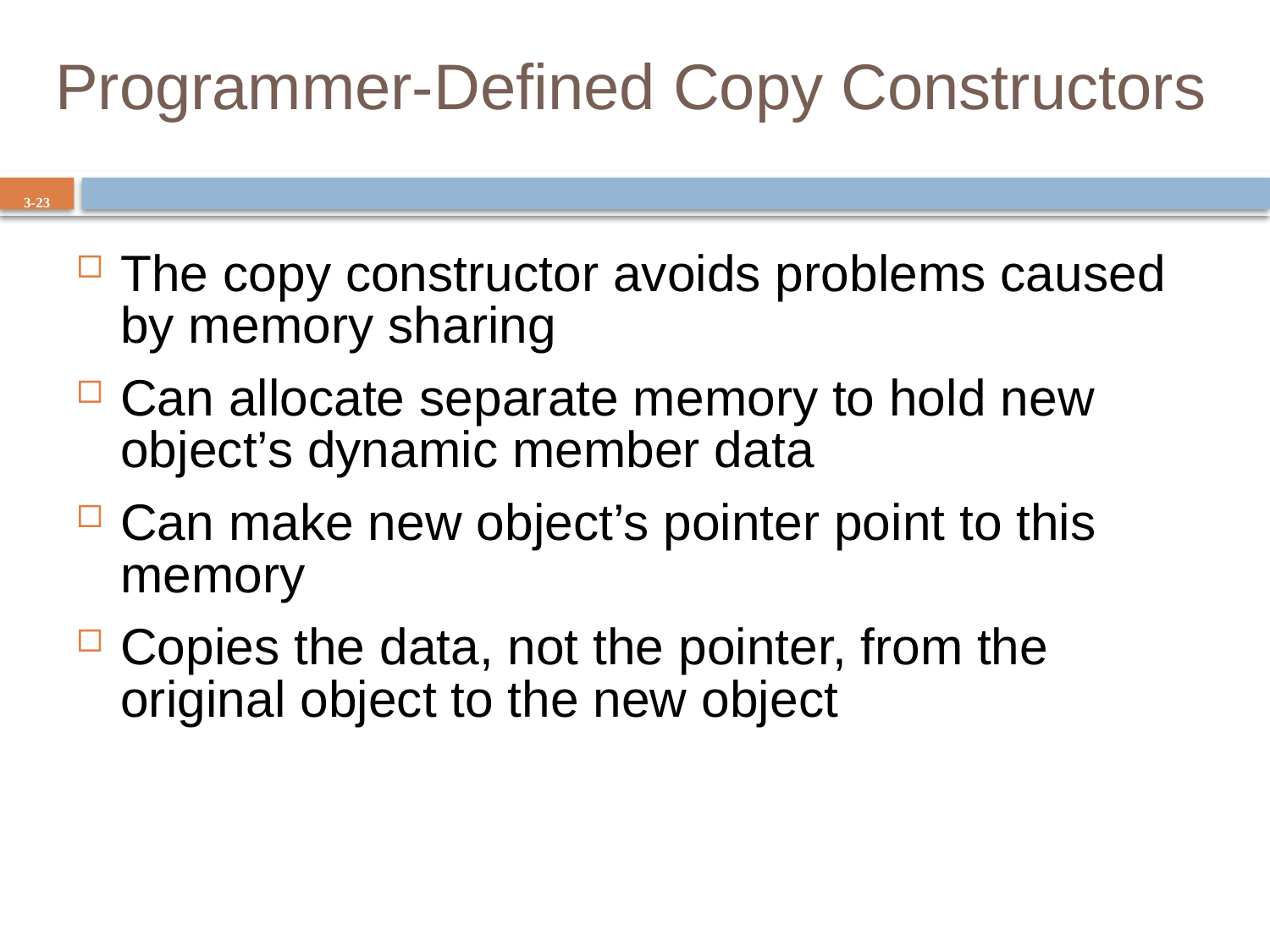

# Programmer-Defined Copy Constructors
3-23
The copy constructor avoids problems caused by memory sharing
Can allocate separate memory to hold new object’s dynamic member data
Can make new object’s pointer point to this memory
Copies the data, not the pointer, from the original object to the new object